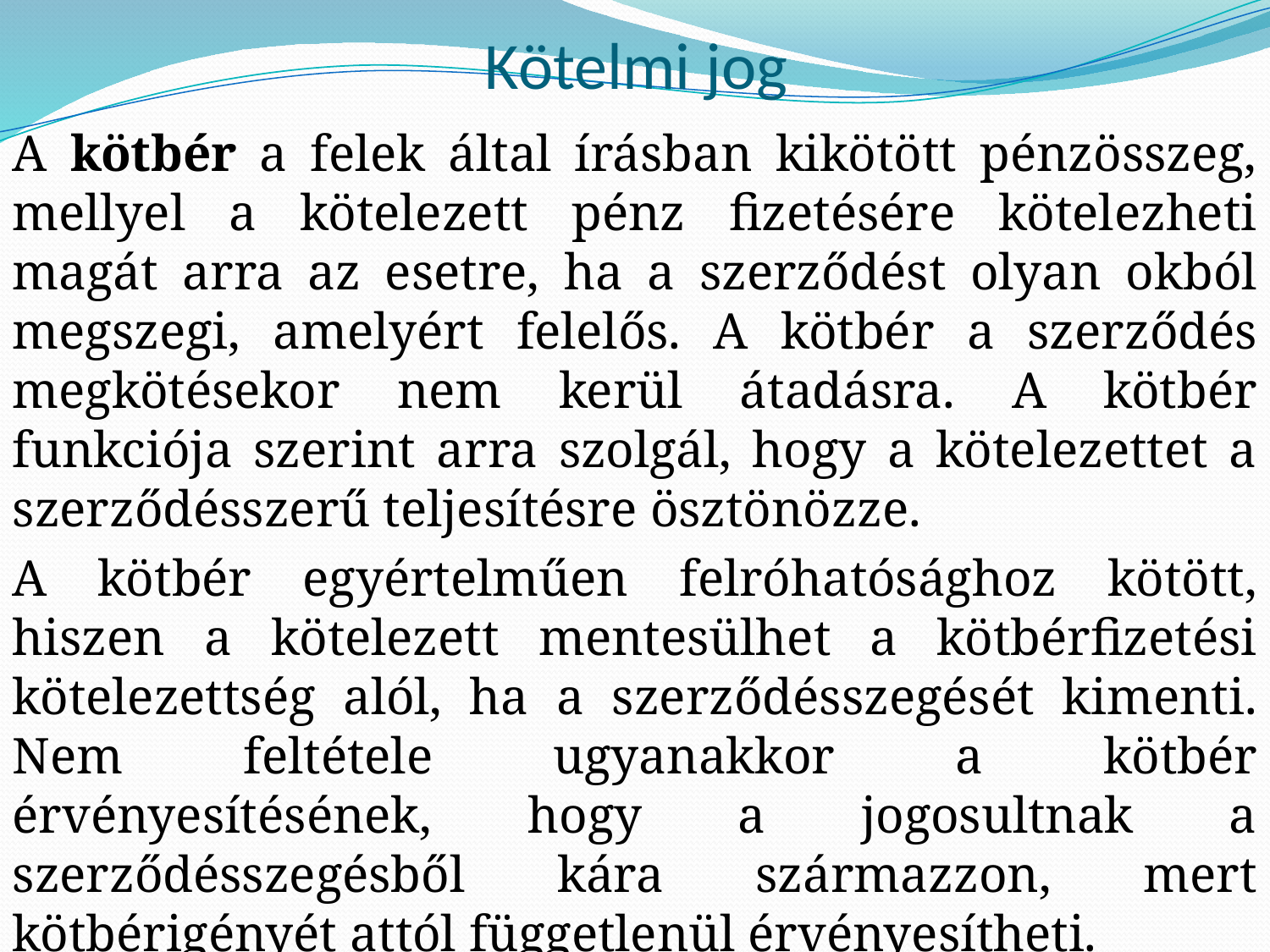

# Kötelmi jog
A kötbér a felek által írásban kikötött pénzösszeg, mellyel a kötelezett pénz fizetésére kötelezheti magát arra az esetre, ha a szerződést olyan okból megszegi, amelyért felelős. A kötbér a szerződés megkötésekor nem kerül átadásra. A kötbér funkciója szerint arra szolgál, hogy a kötelezettet a szerződésszerű teljesítésre ösztönözze.
A kötbér egyértelműen felróhatósághoz kötött, hiszen a kötelezett mentesülhet a kötbérfizetési kötelezettség alól, ha a szerződésszegését kimenti. Nem feltétele ugyanakkor a kötbér érvényesítésének, hogy a jogosultnak a szerződésszegésből kára származzon, mert kötbérigényét attól függetlenül érvényesítheti.